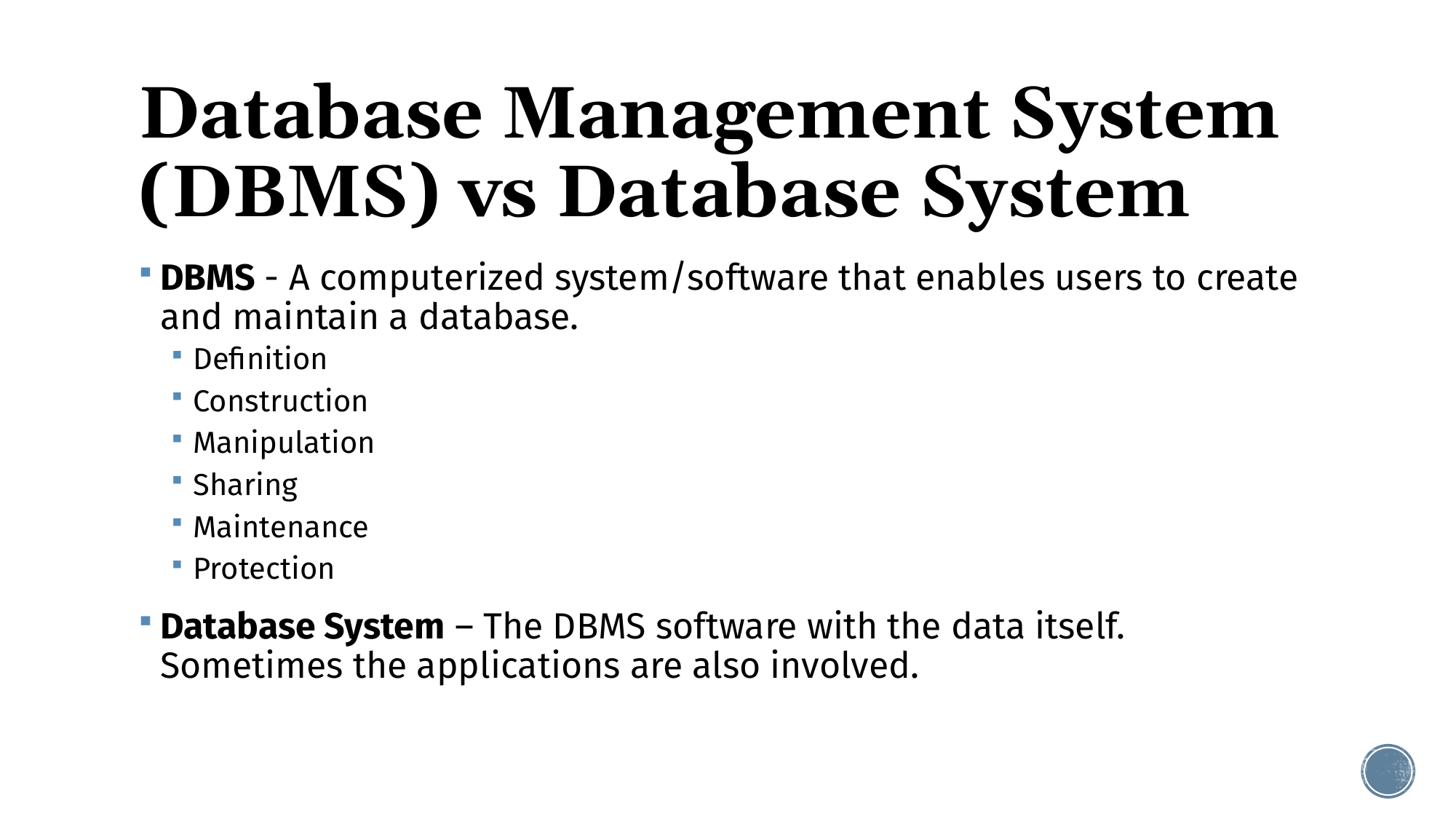

# Database Management System (DBMS) vs Database System
DBMS - A computerized system/software that enables users to create and maintain a database.
Definition
Construction
Manipulation
Sharing
Maintenance
Protection
Database System – The DBMS software with the data itself. Sometimes the applications are also involved.